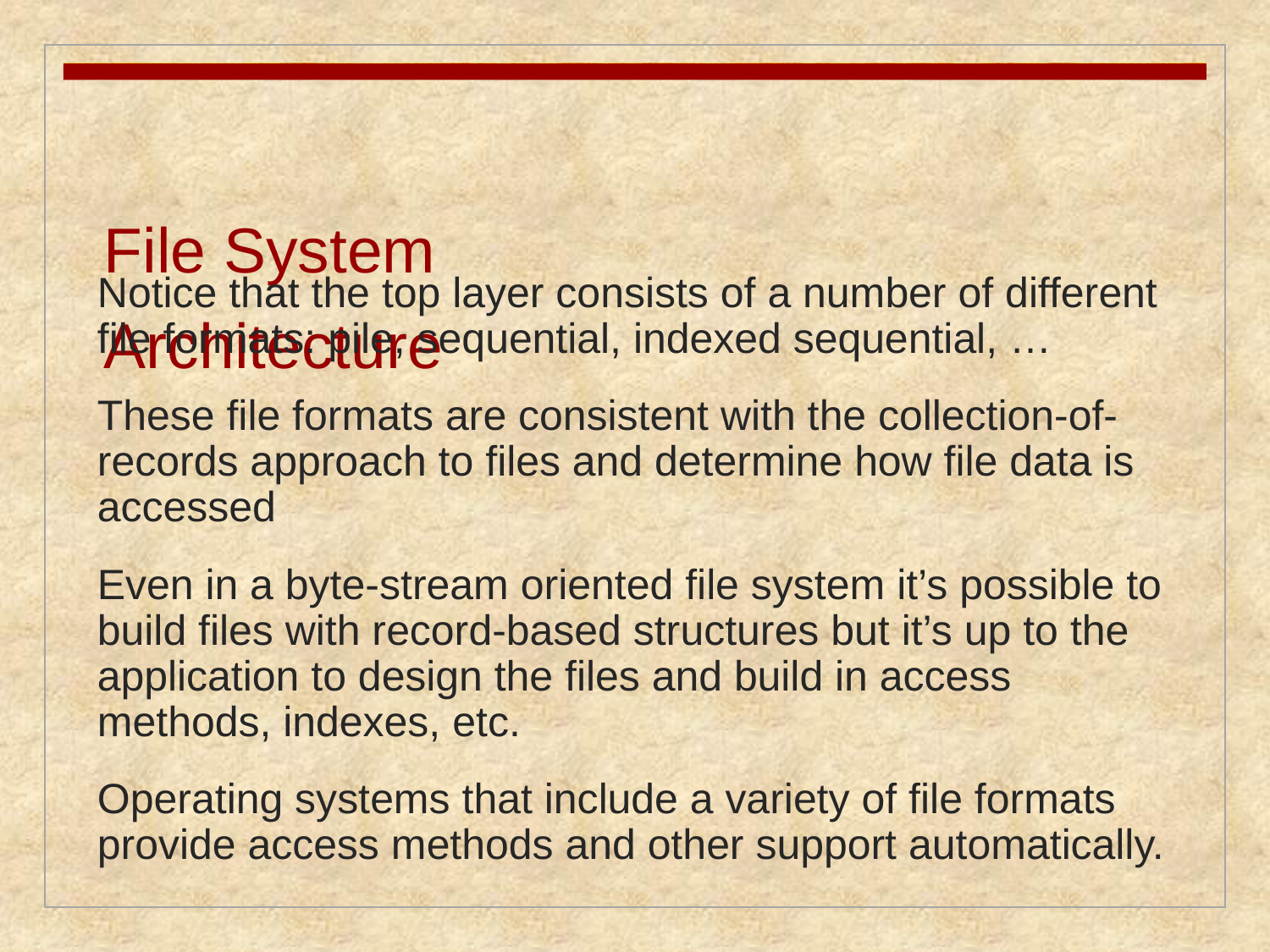

File System Architecture
Notice that the top layer consists of a number of different file formats: pile, sequential, indexed sequential, …
These file formats are consistent with the collection-of- records approach to files and determine how file data is accessed
Even in a byte-stream oriented file system it’s possible to build files with record-based structures but it’s up to the application to design the files and build in access methods, indexes, etc.
Operating systems that include a variety of file formats provide access methods and other support automatically.